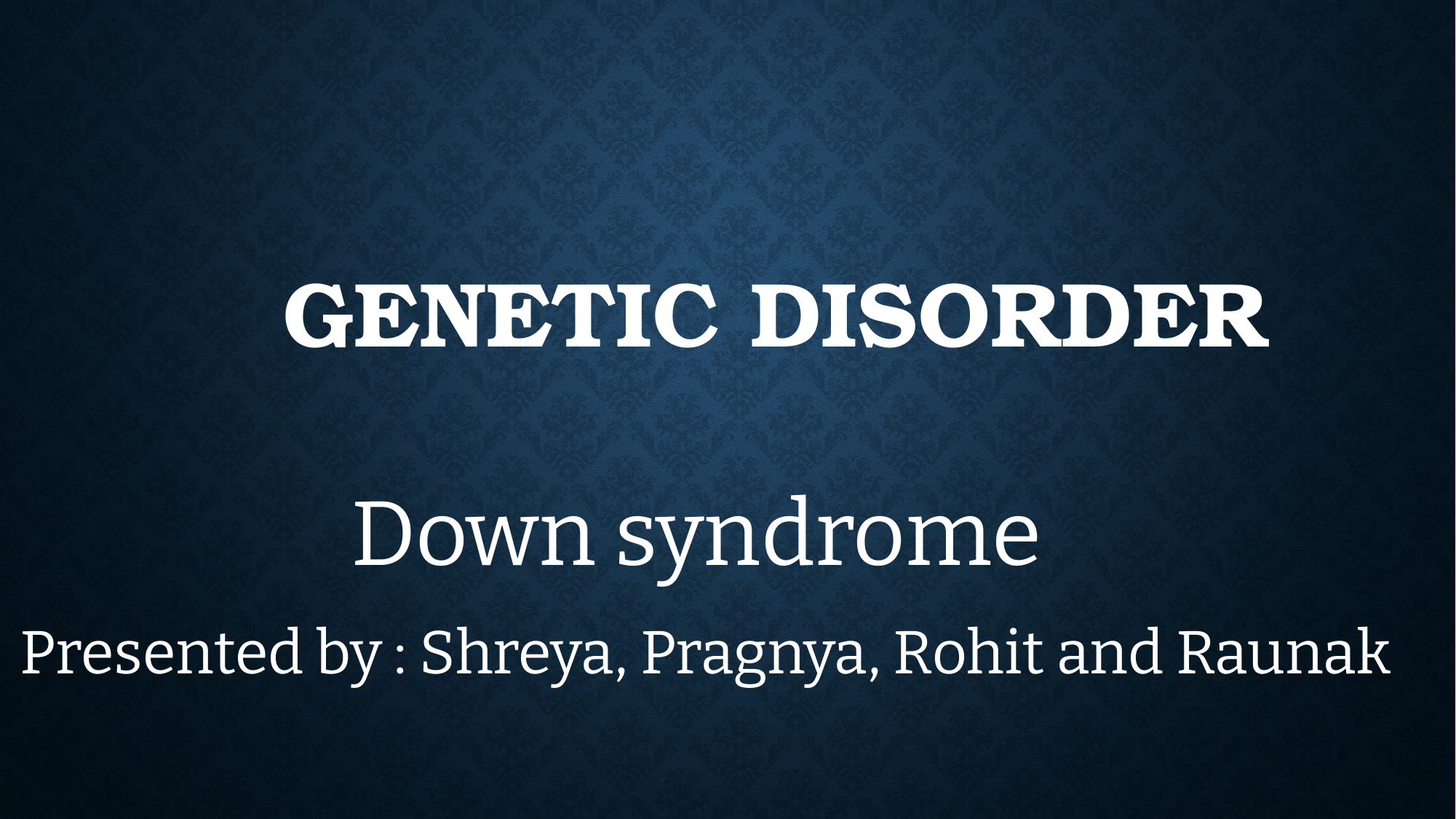

# Genetic disorder
Down syndrome
Presented by : Shreya, Pragnya, Rohit and Raunak